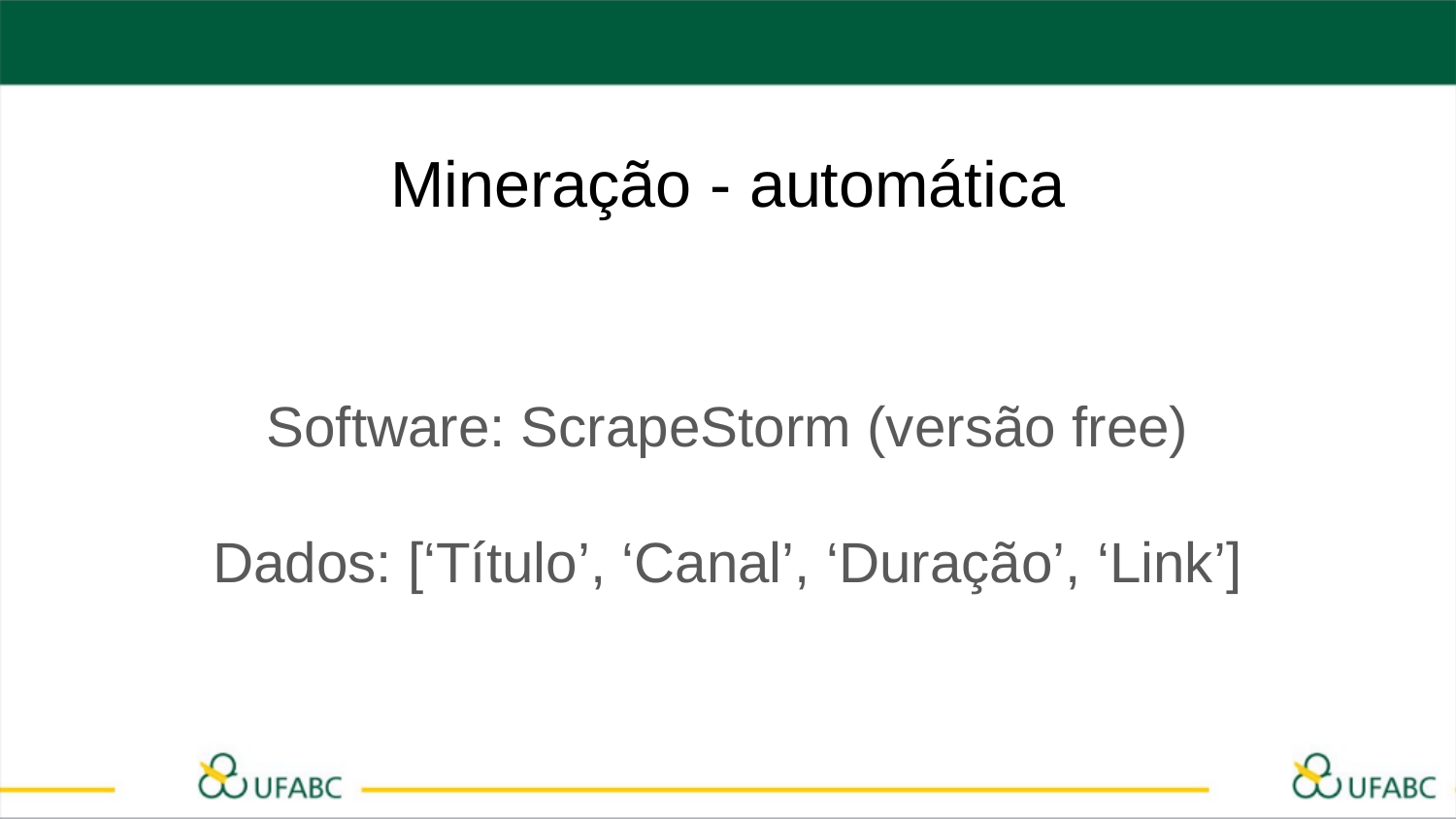

# Mineração - automática
Software: ScrapeStorm (versão free)

Dados: [‘Título’, ‘Canal’, ‘Duração’, ‘Link’]